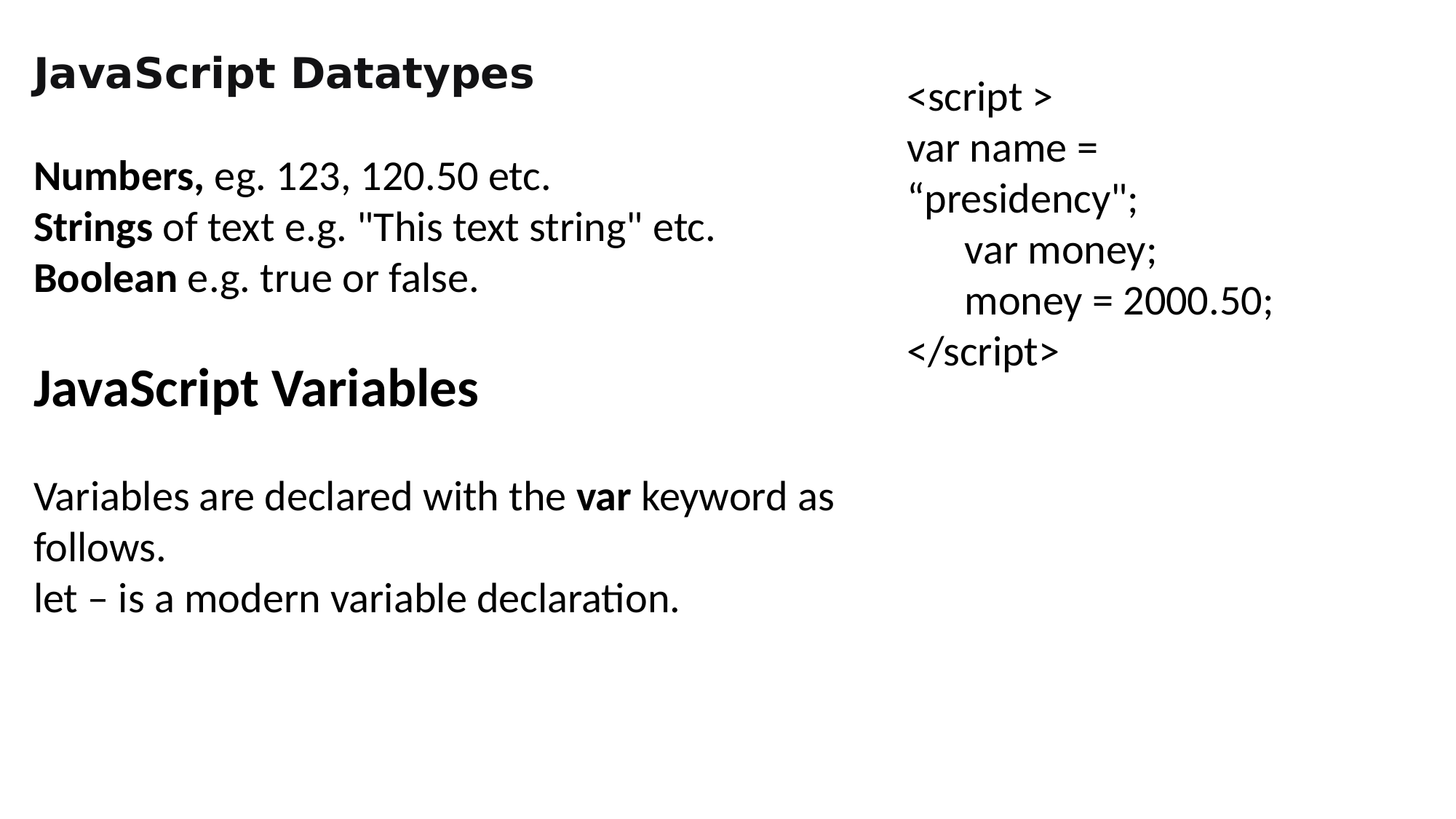

JavaScript Datatypes

Numbers, eg. 123, 120.50 etc.
Strings of text e.g. "This text string" etc.
Boolean e.g. true or false.

JavaScript Variables

Variables are declared with the var keyword as follows.
let – is a modern variable declaration.

<script >
var name = “presidency";
      var money;
      money = 2000.50;
</script>